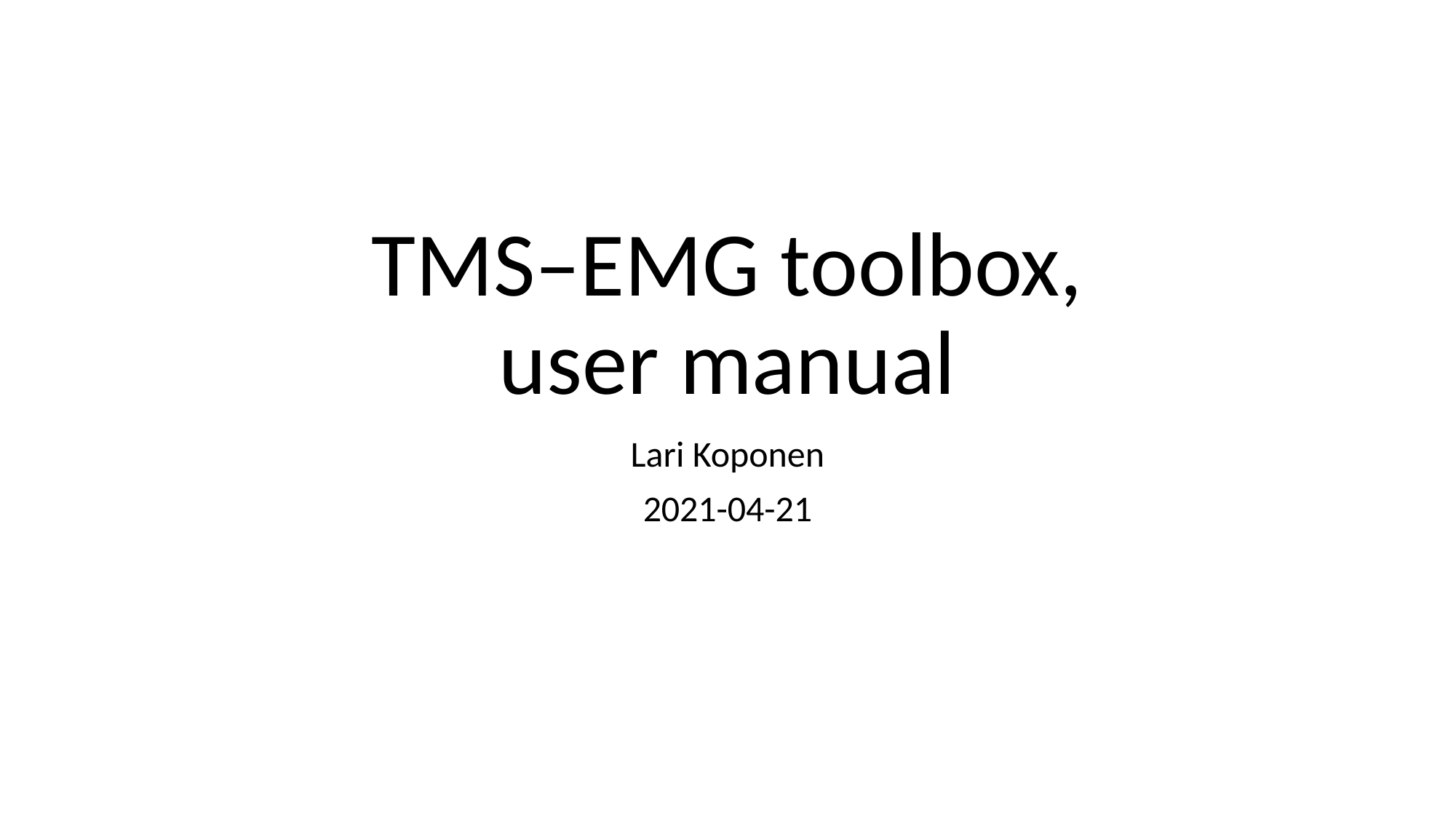

# TMS–EMG toolbox, user manual
Lari Koponen
2021-04-21